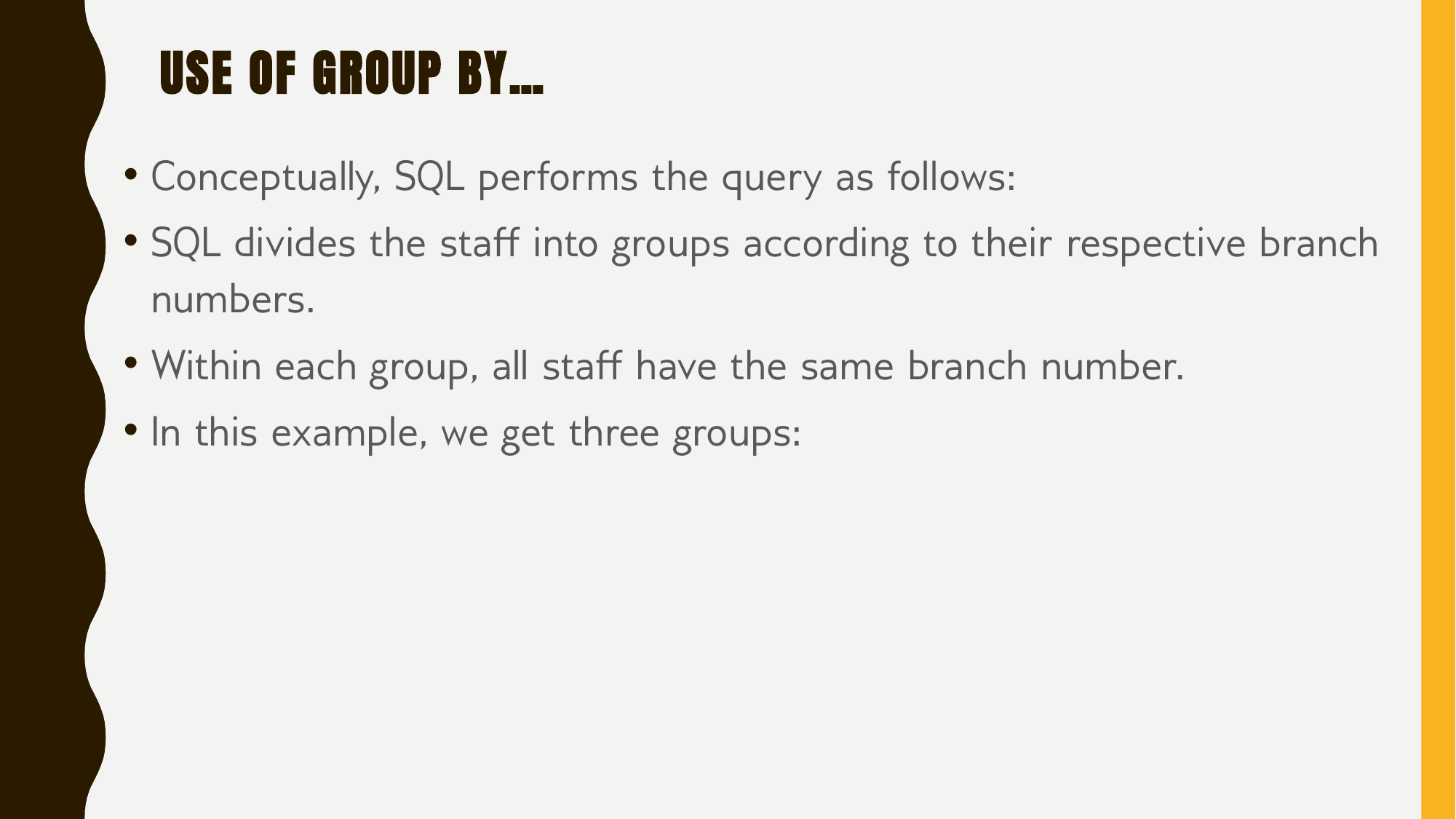

# Use of GROUP BY…
Conceptually, SQL performs the query as follows:
SQL divides the staff into groups according to their respective branch numbers.
Within each group, all staff have the same branch number.
In this example, we get three groups: